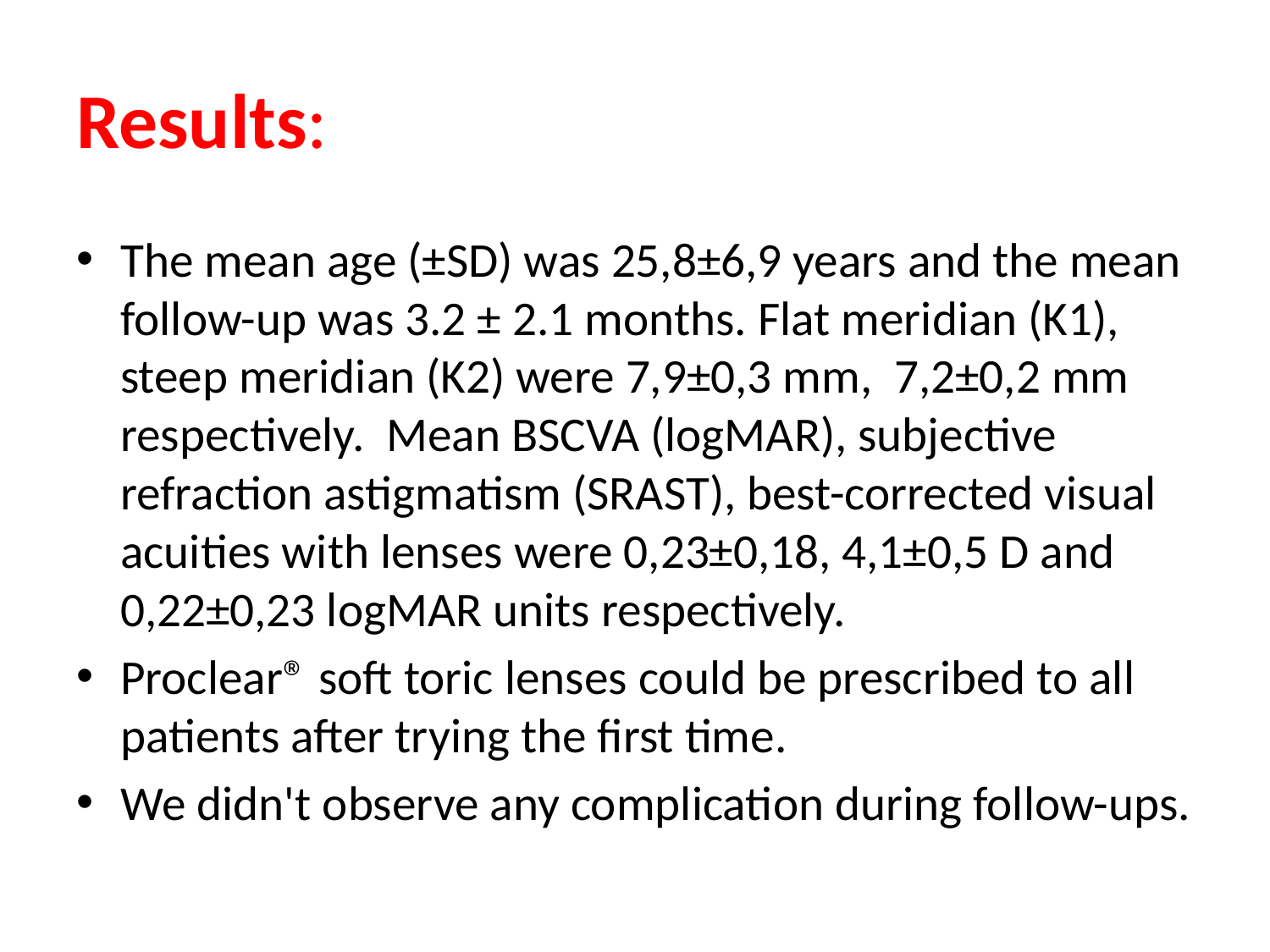

# Results:
The mean age (±SD) was 25,8±6,9 years and the mean follow-up was 3.2 ± 2.1 months. Flat meridian (K1), steep meridian (K2) were 7,9±0,3 mm,  7,2±0,2 mm  respectively.  Mean BSCVA (logMAR), subjective refraction astigmatism (SRAST), best-corrected visual acuities with lenses were 0,23±0,18, 4,1±0,5 D and 0,22±0,23 logMAR units respectively.
Proclear® soft toric lenses could be prescribed to all patients after trying the first time.
We didn't observe any complication during follow-ups.